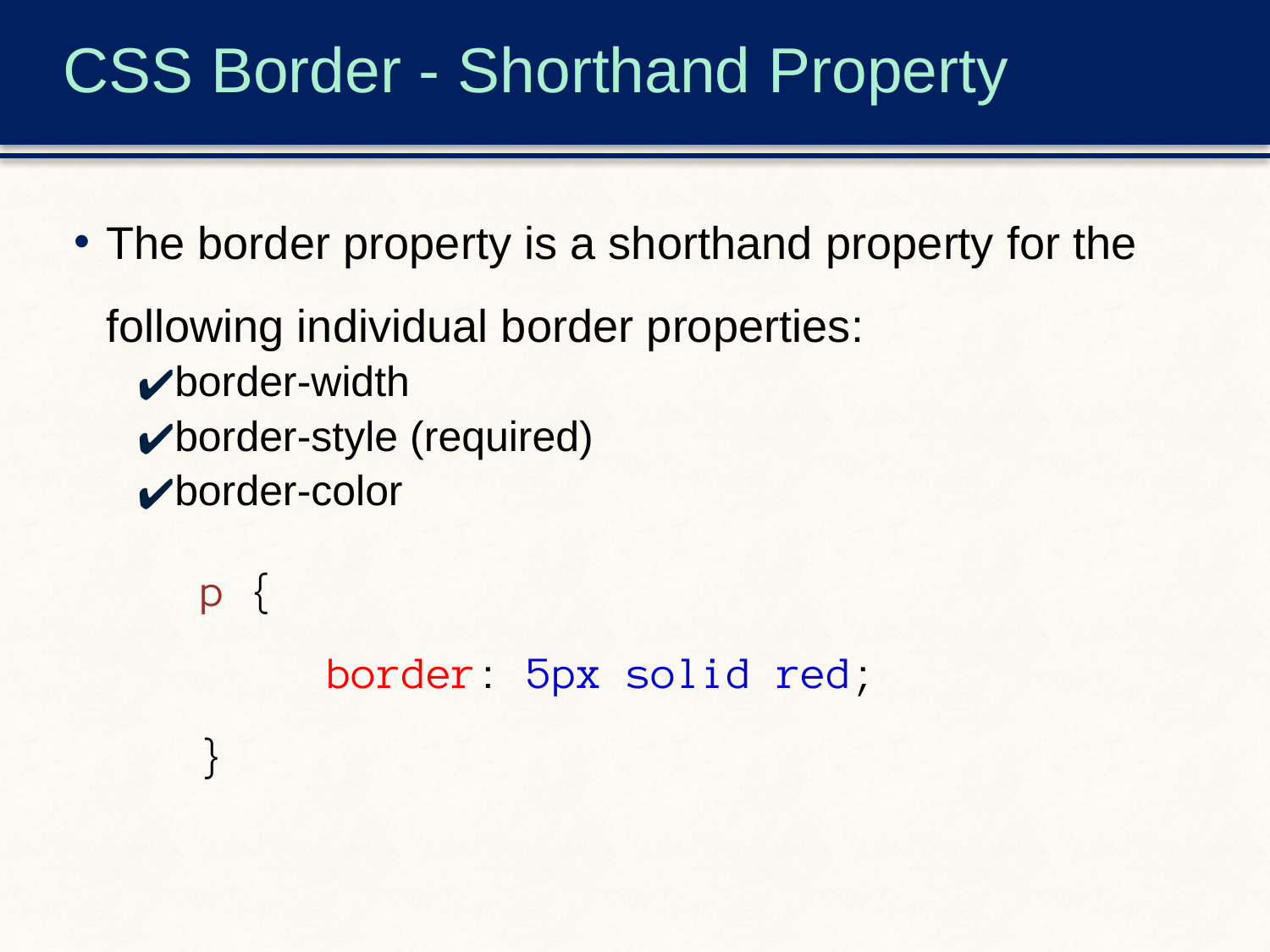

# CSS Border - Shorthand Property
The border property is a shorthand property for the following individual border properties:
border-width
border-style (required)
border-color
	p {
  		border: 5px solid red;
	}